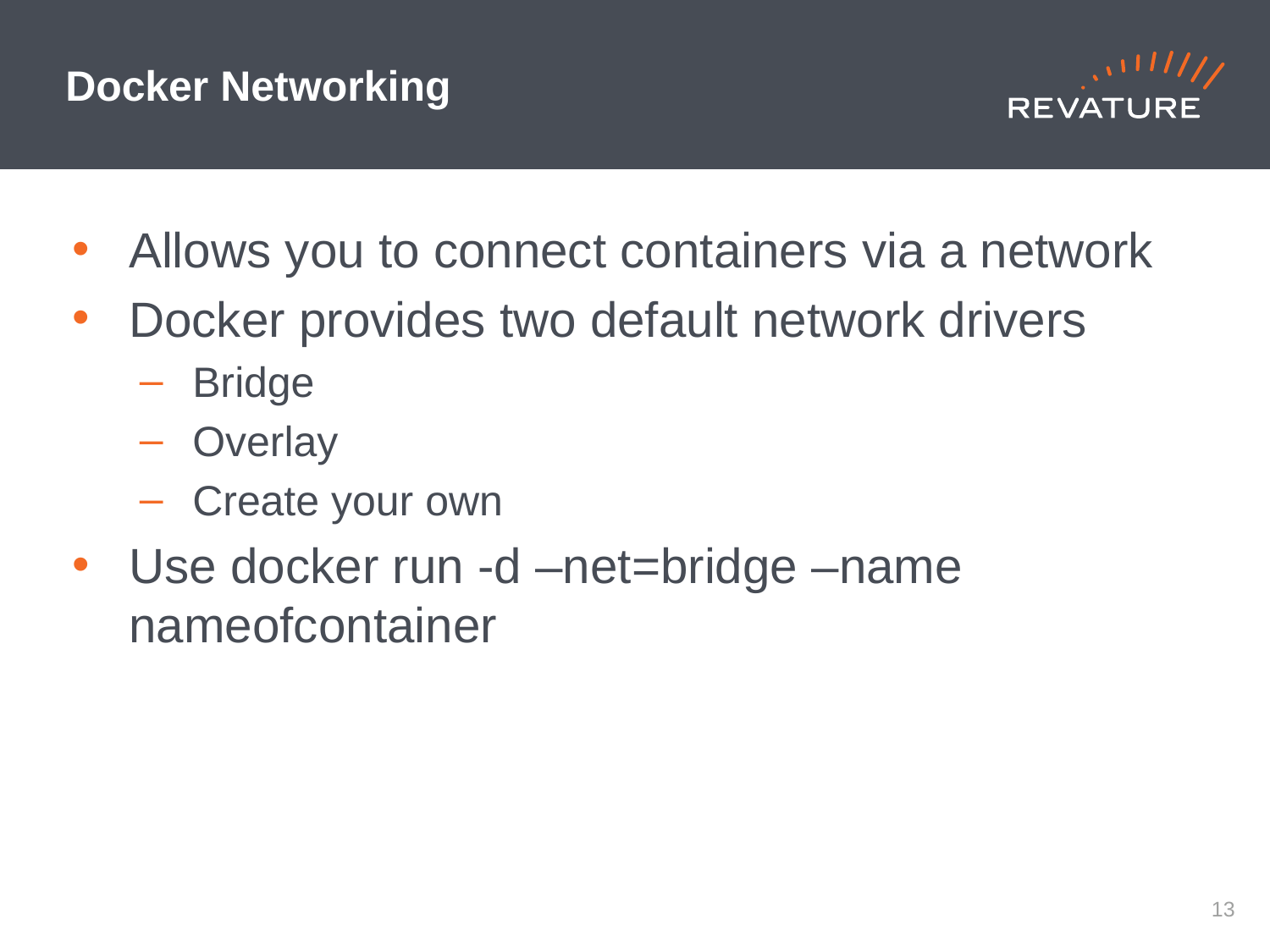

# Docker Networking
Allows you to connect containers via a network
Docker provides two default network drivers
Bridge
Overlay
Create your own
Use docker run -d –net=bridge –name nameofcontainer
13